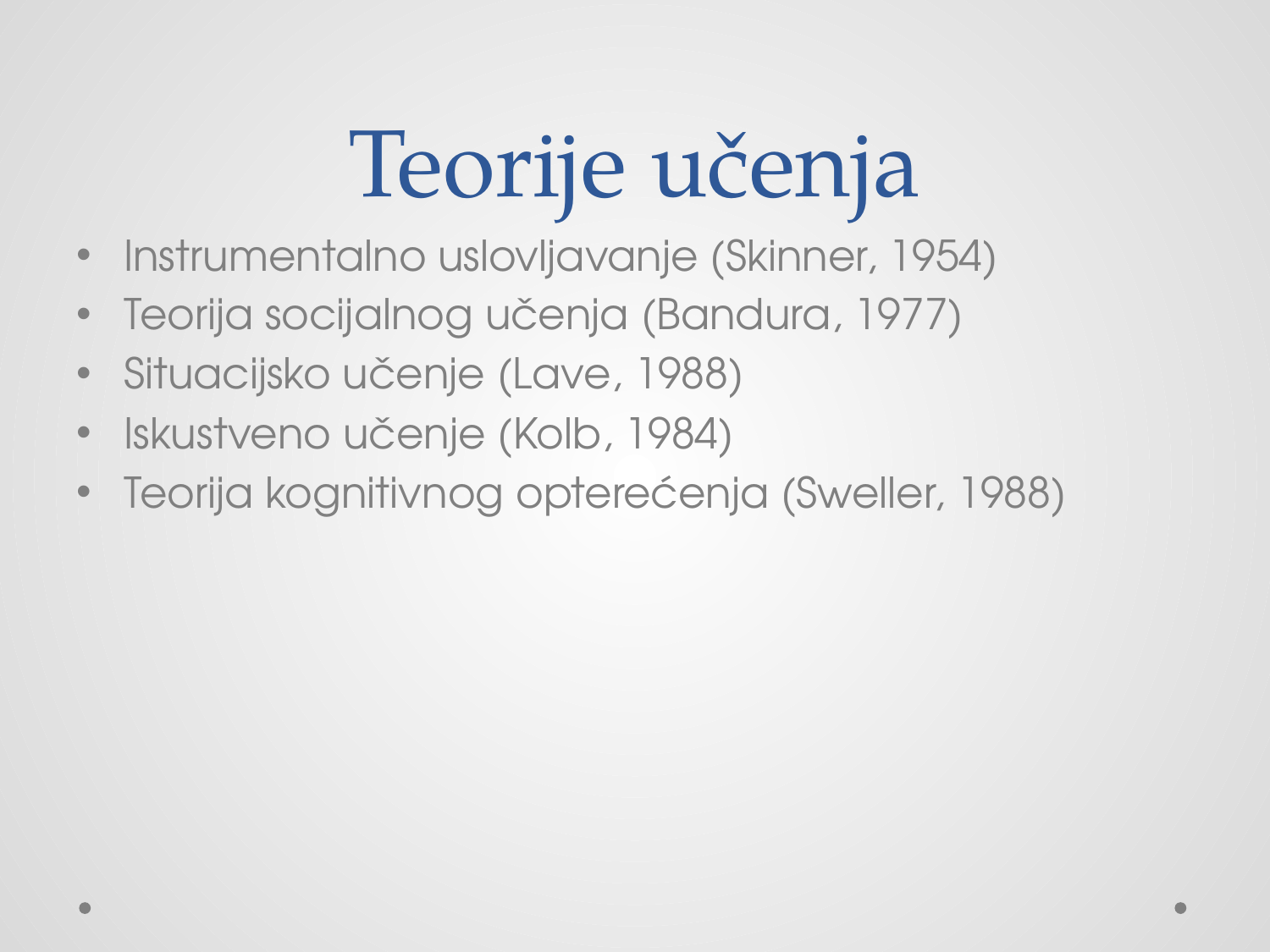

# Teorije učenja
Instrumentalno uslovljavanje (Skinner, 1954)
Teorija socijalnog učenja (Bandura, 1977)
Situacijsko učenje (Lave, 1988)
Iskustveno učenje (Kolb, 1984)
Teorija kognitivnog opterećenja (Sweller, 1988)